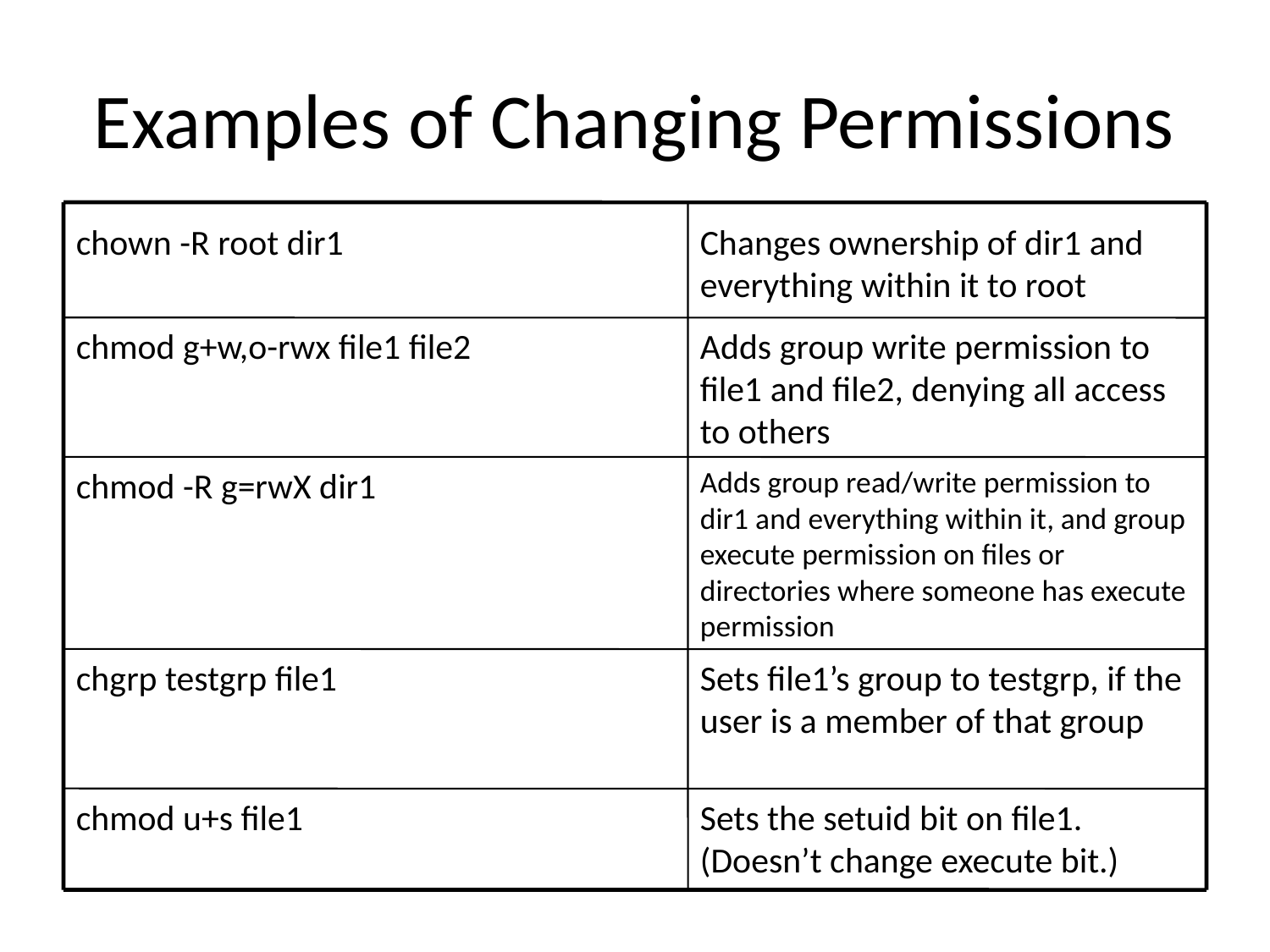

# Examples of Changing Permissions

chown -R root dir1
Changes ownership of dir1 and everything within it to root
chmod g+w,o-rwx file1 file2

Adds group write permission to file1 and file2, denying all access to others
chmod -R g=rwX dir1

Adds group read/write permission to dir1 and everything within it, and group execute permission on files or directories where someone has execute permission
chgrp testgrp file1

Sets file1’s group to testgrp, if the user is a member of that group
chmod u+s file1

Sets the setuid bit on file1. (Doesn’t change execute bit.)